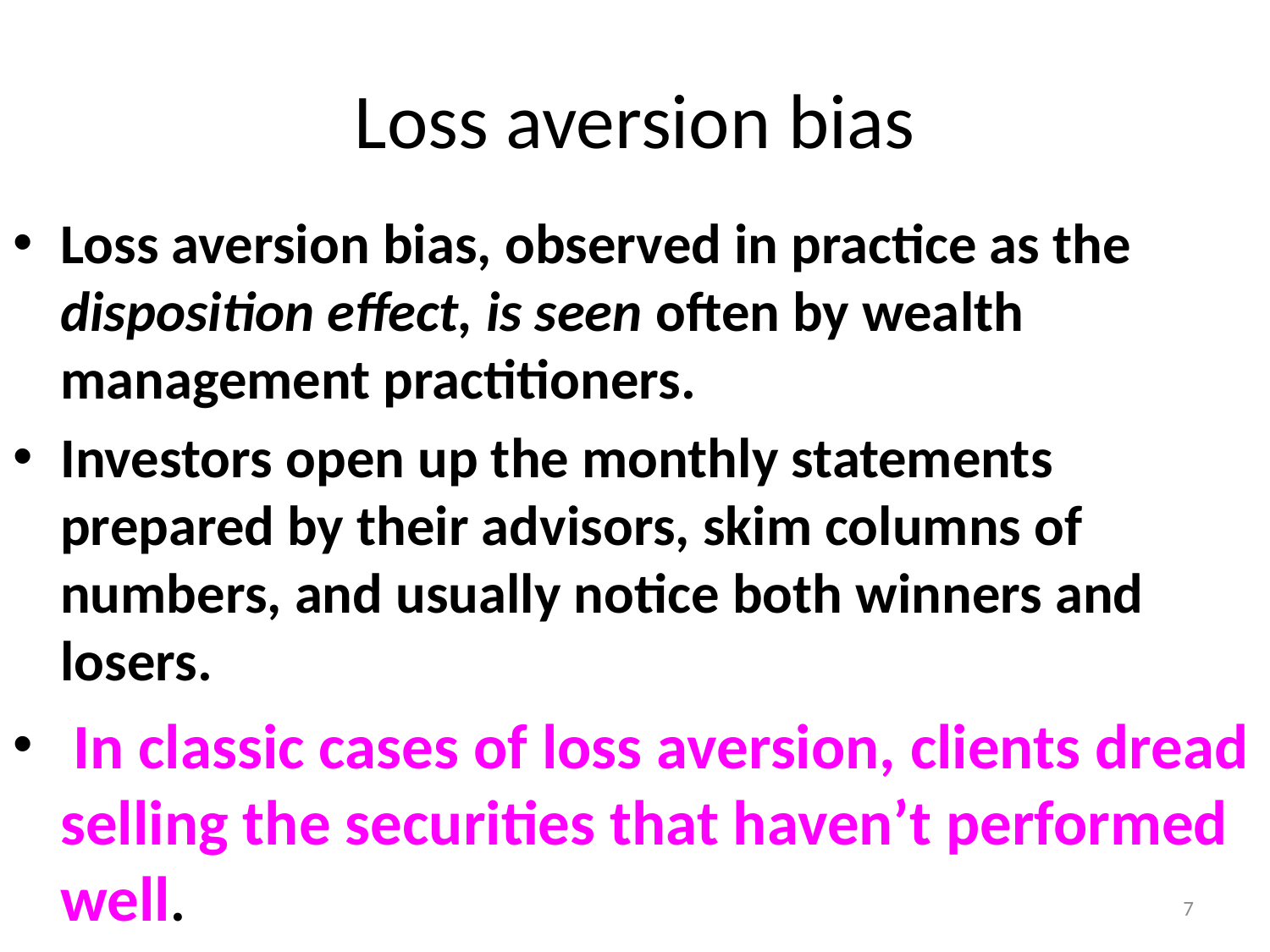

# Loss aversion bias
Loss aversion bias, observed in practice as the disposition effect, is seen often by wealth management practitioners.
Investors open up the monthly statements prepared by their advisors, skim columns of numbers, and usually notice both winners and losers.
 In classic cases of loss aversion, clients dread selling the securities that haven’t performed well.
7